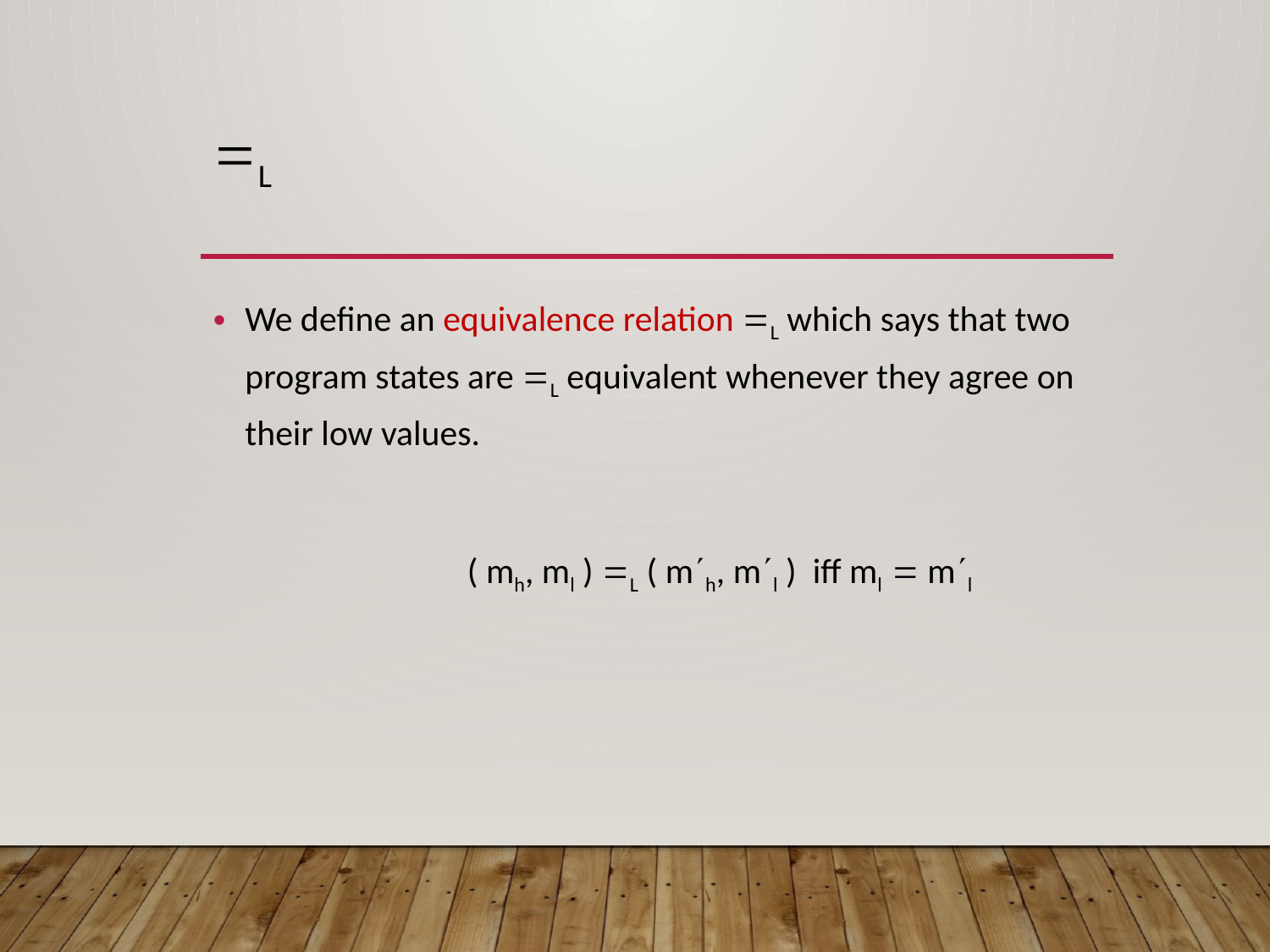

# =l
We define an equivalence relation =L which says that two program states are =L equivalent whenever they agree on their low values.

 		( mh, ml ) =L ( m′h, m′l )  iff ml  = m′l